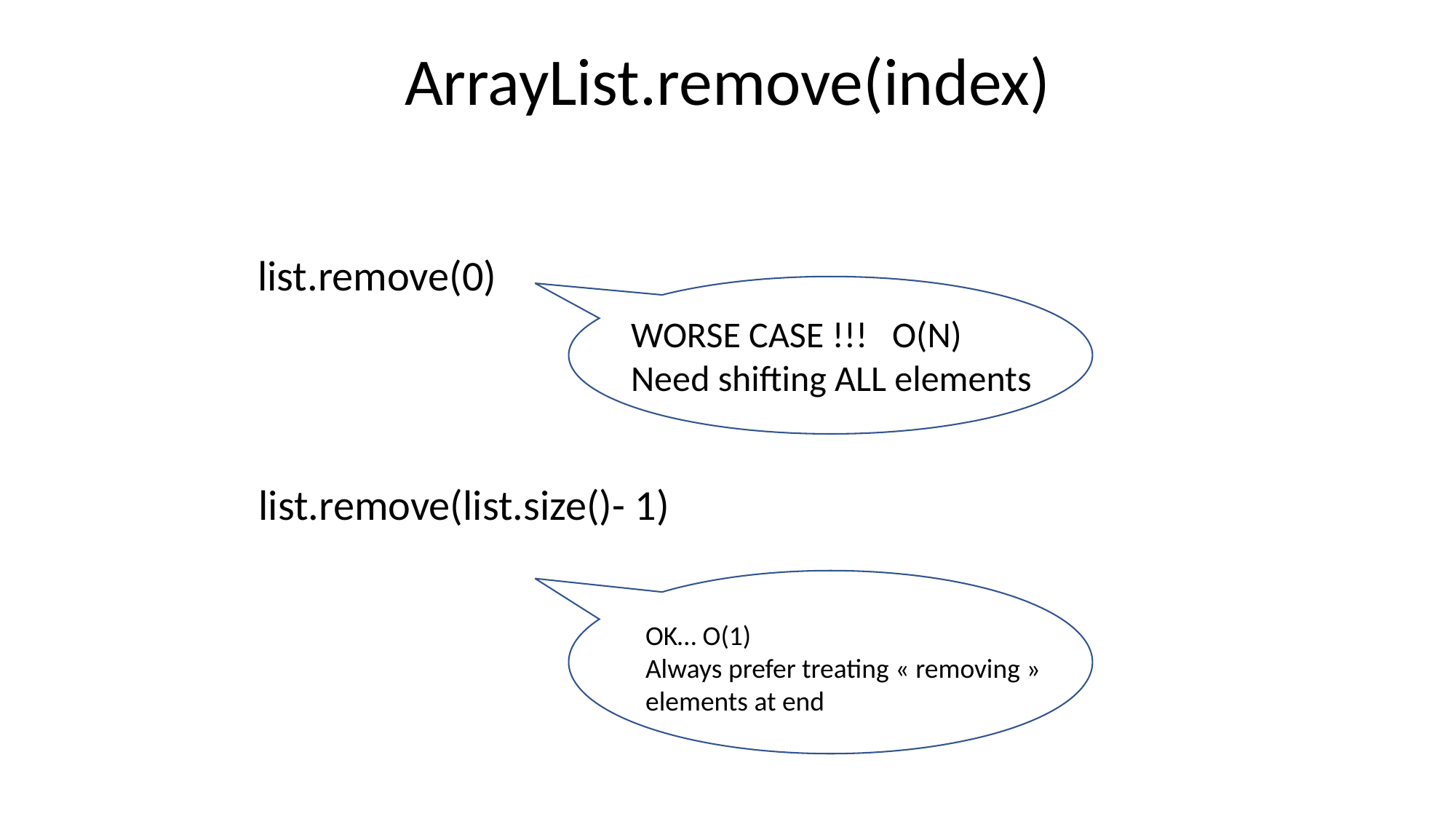

# ArrayList.remove(index)
list.remove(0)

WORSE CASE !!!   O(N)
Need shifting ALL elements
list.remove(list.size()- 1)

OK… O(1)
Always prefer treating « removing »
elements at end